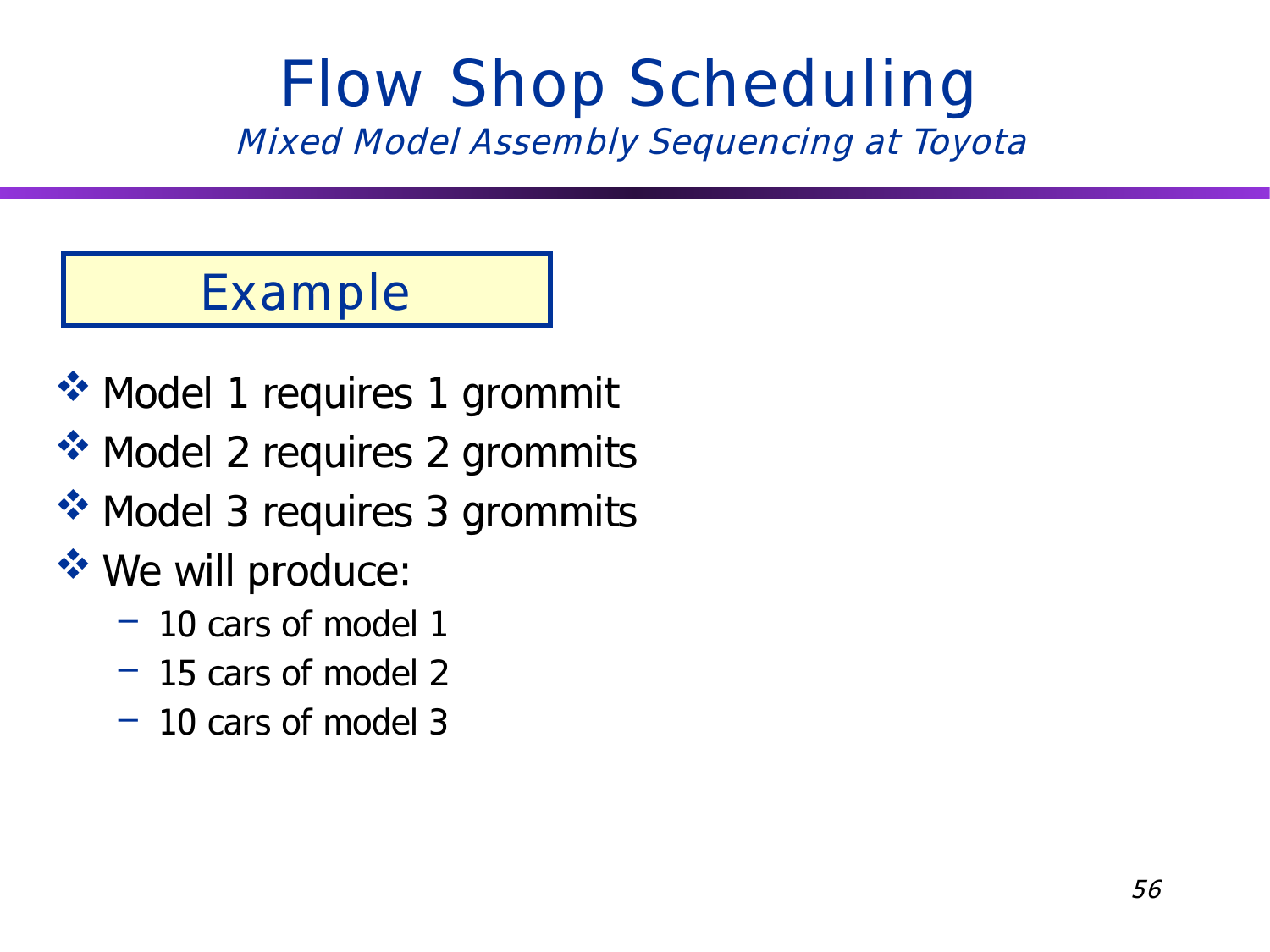

Flow Shop Scheduling
Mixed Model Assembly Sequencing at Toyota
# Example
Model 1 requires 1 grommit
Model 2 requires 2 grommits
Model 3 requires 3 grommits
We will produce:
10 cars of model 1
15 cars of model 2
10 cars of model 3
56